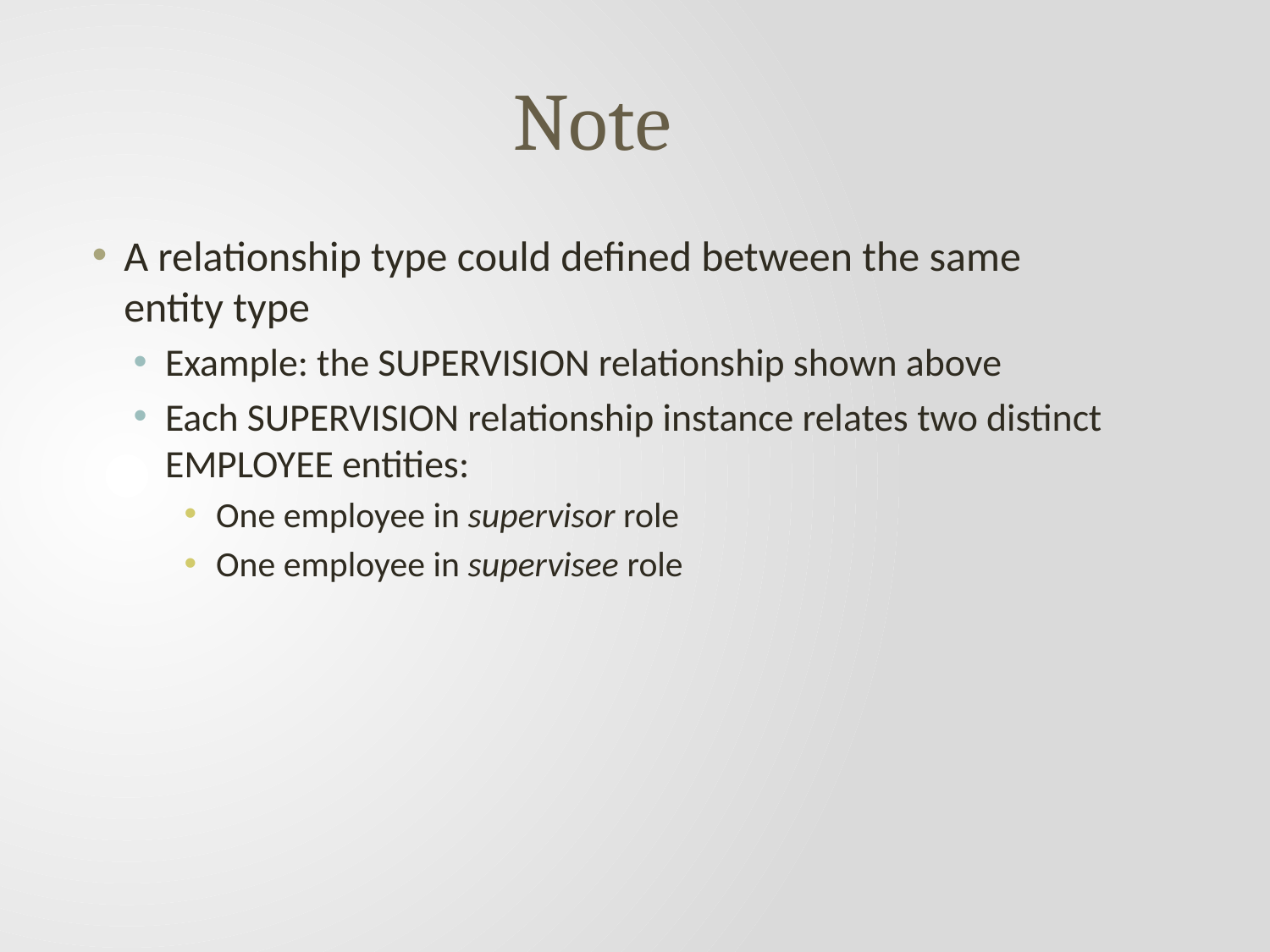

# Note
A relationship type could defined between the same entity type
Example: the SUPERVISION relationship shown above
Each SUPERVISION relationship instance relates two distinct EMPLOYEE entities:
One employee in supervisor role
One employee in supervisee role